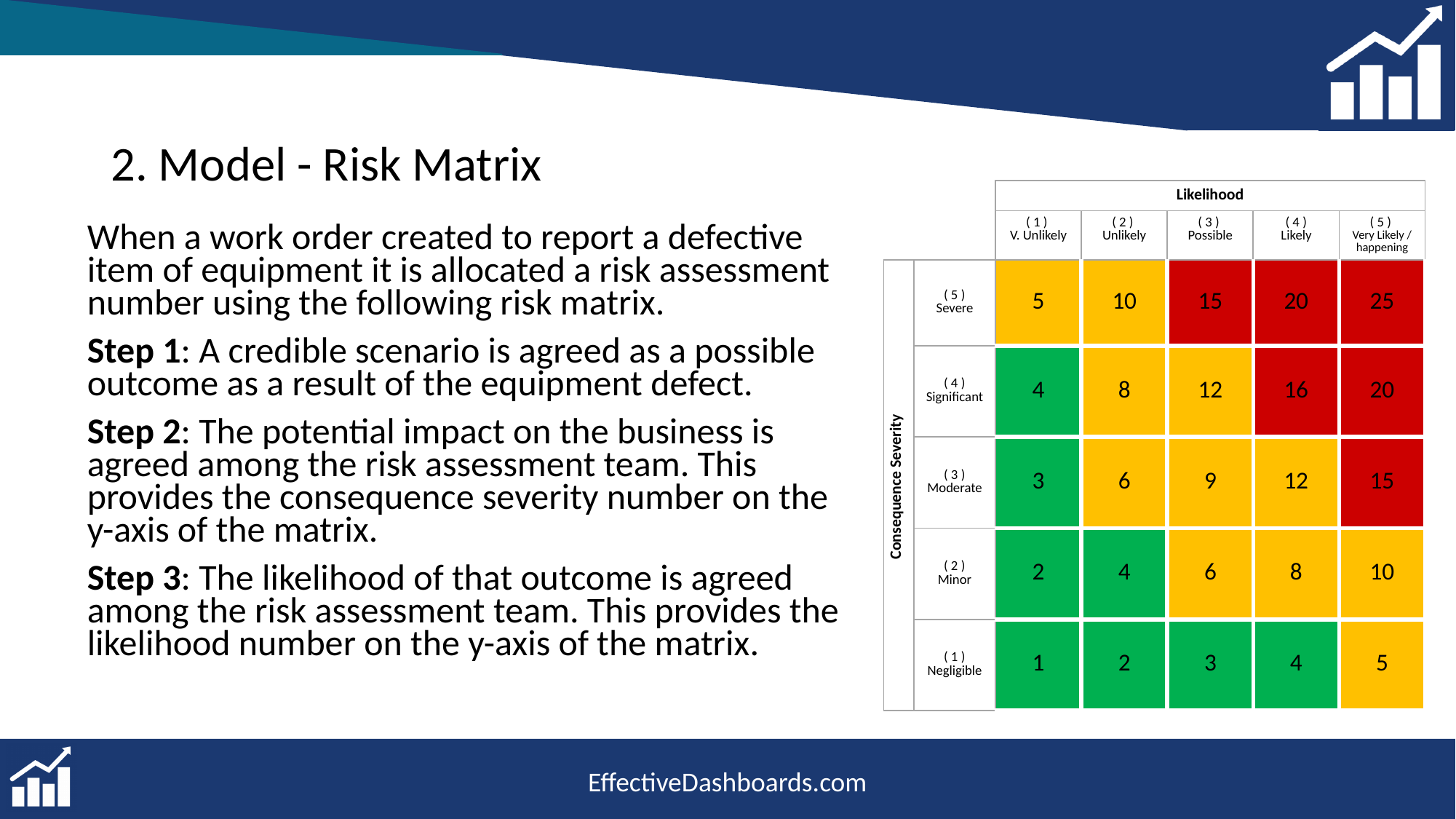

# 2. Model - Risk Matrix
|  |  | Likelihood |  |  |  |  |
| --- | --- | --- | --- | --- | --- | --- |
|  |  | ( 1 ) V. Unlikely | ( 2 ) Unlikely | ( 3 ) Possible | ( 4 ) Likely | ( 5 ) Very Likely / happening |
| Consequence Severity | ( 5 ) Severe | 5 | 10 | 15 | 20 | 25 |
|  | ( 4 ) Significant | 4 | 8 | 12 | 16 | 20 |
|  | ( 3 ) Moderate | 3 | 6 | 9 | 12 | 15 |
|  | ( 2 ) Minor | 2 | 4 | 6 | 8 | 10 |
|  | ( 1 ) Negligible | 1 | 2 | 3 | 4 | 5 |
When a work order created to report a defective item of equipment it is allocated a risk assessment number using the following risk matrix.
Step 1: A credible scenario is agreed as a possible outcome as a result of the equipment defect.
Step 2: The potential impact on the business is agreed among the risk assessment team. This provides the consequence severity number on the y-axis of the matrix.
Step 3: The likelihood of that outcome is agreed among the risk assessment team. This provides the likelihood number on the y-axis of the matrix.